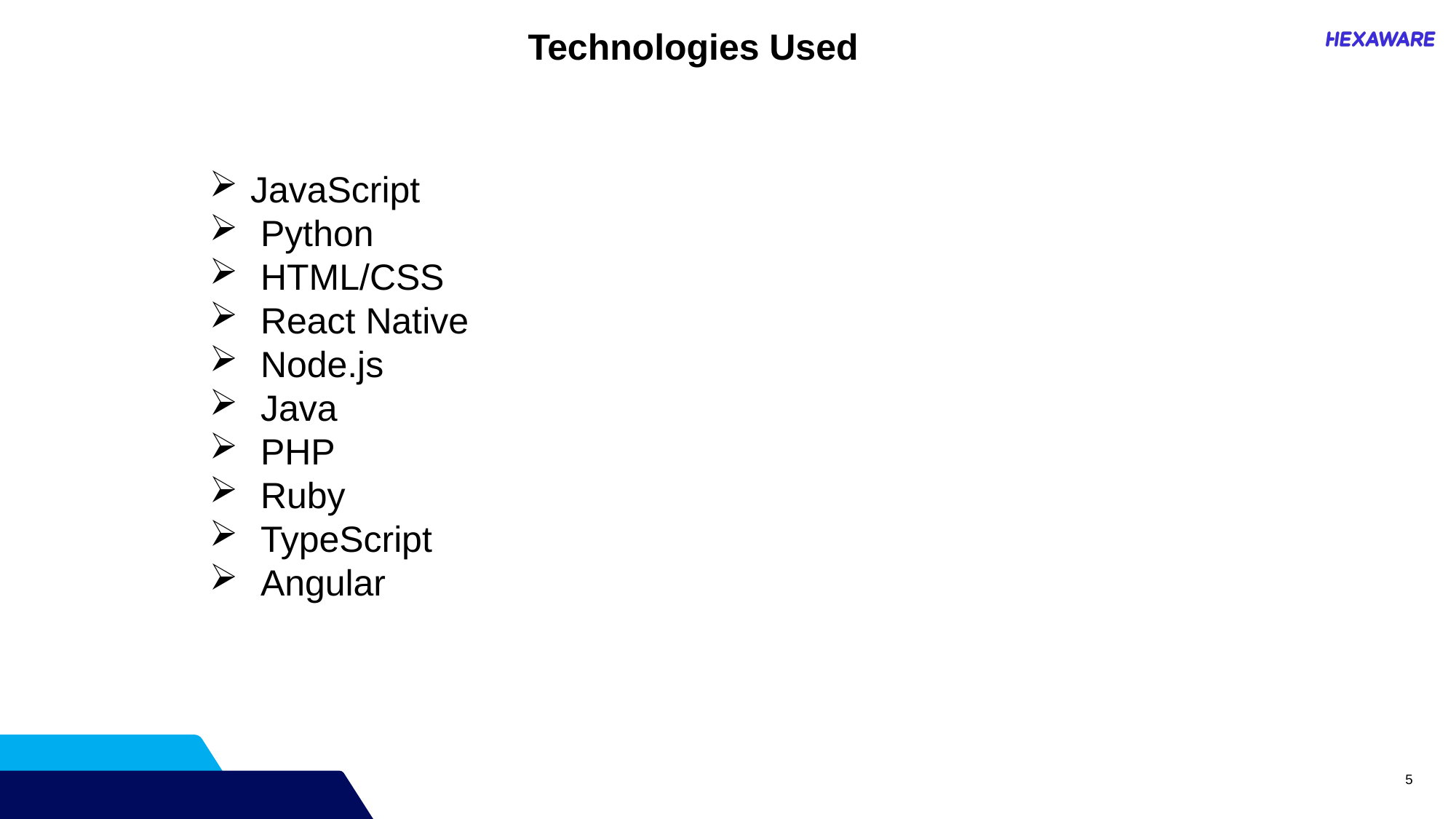

Technologies Used
JavaScript
 Python
 HTML/CSS
 React Native
 Node.js
 Java
 PHP
 Ruby
 TypeScript
 Angular